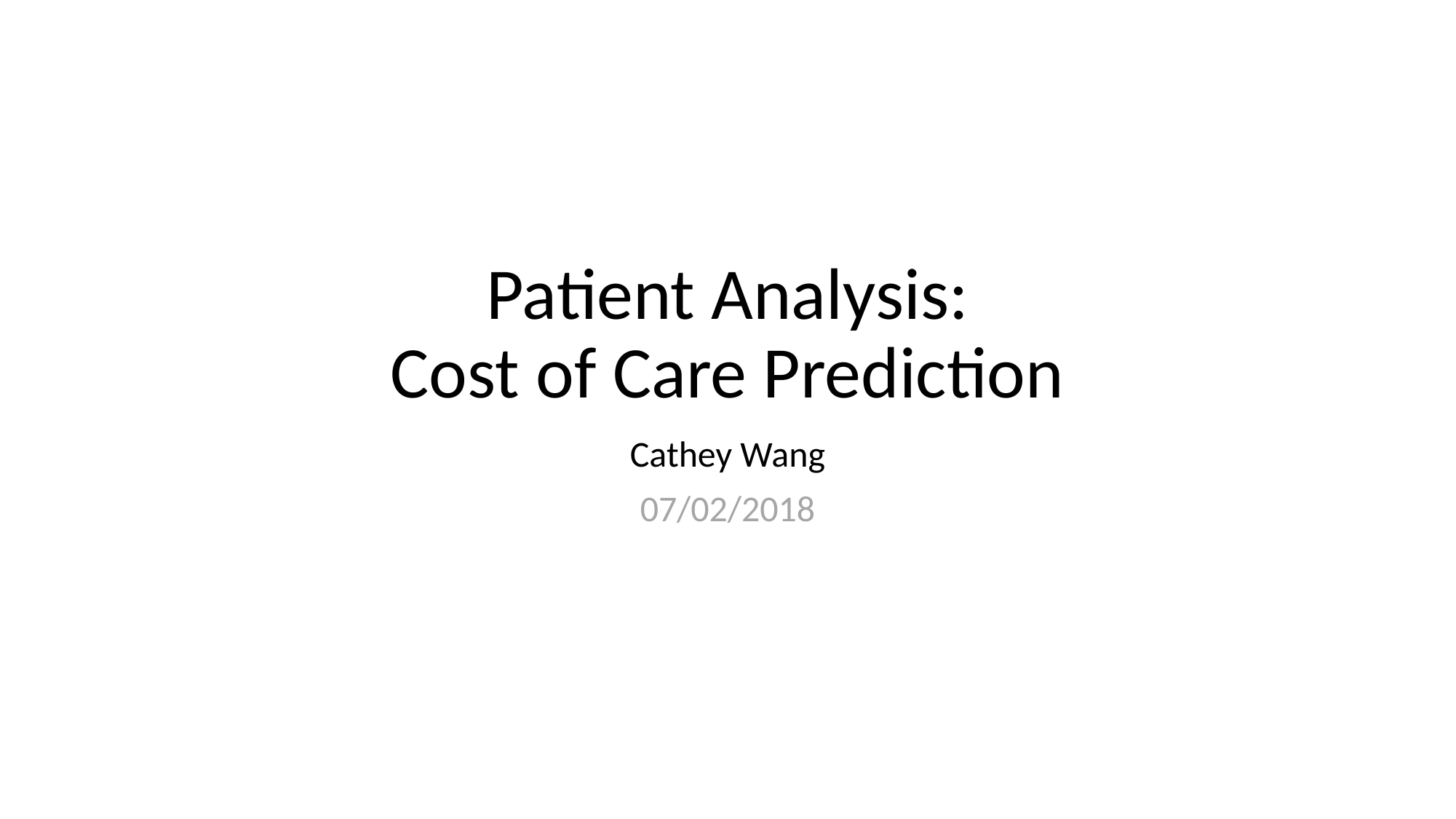

# Patient Analysis: Cost of Care Prediction
Cathey Wang
07/02/2018